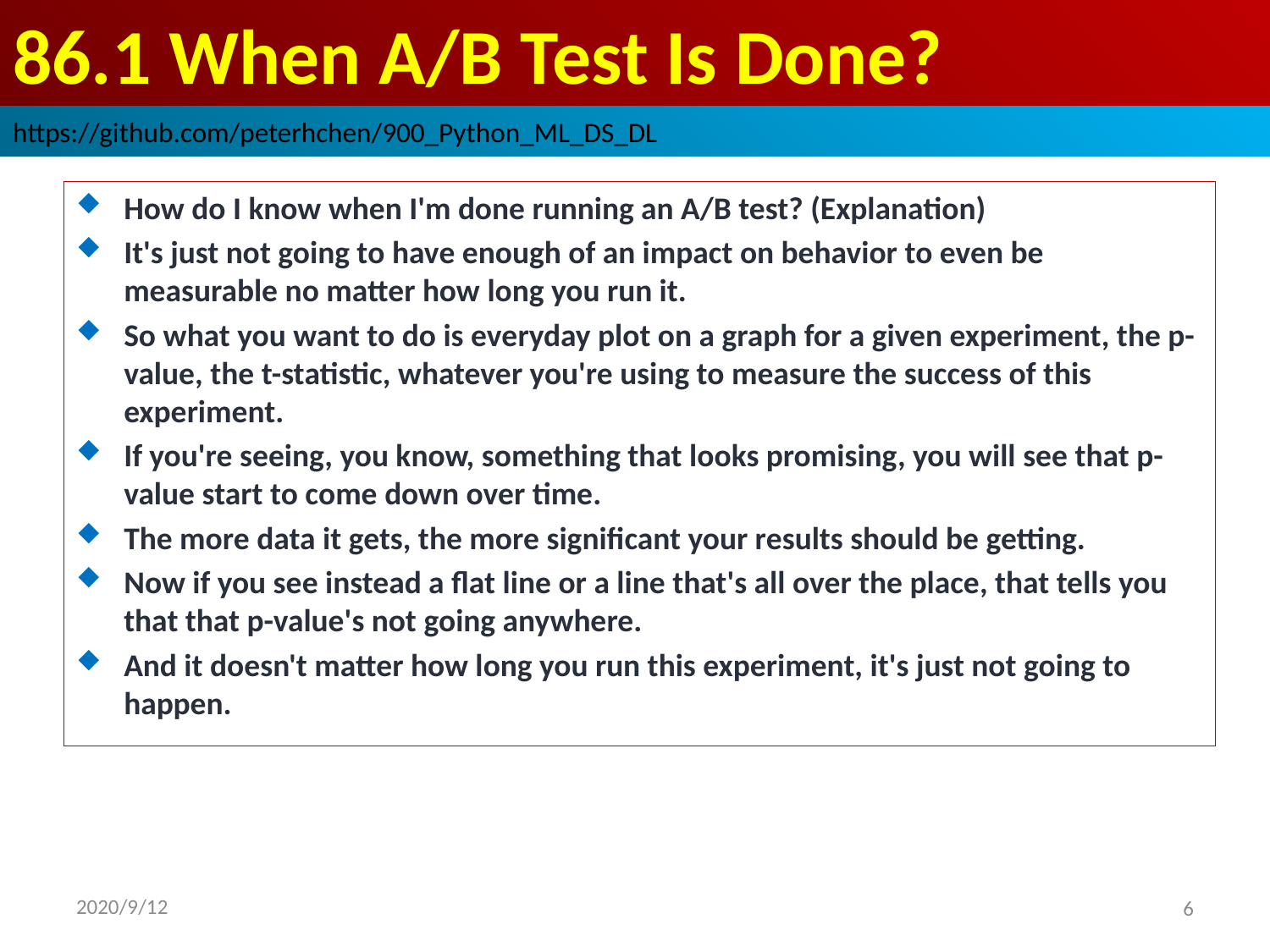

# 86.1 When A/B Test Is Done?
https://github.com/peterhchen/900_Python_ML_DS_DL
How do I know when I'm done running an A/B test? (Explanation)
It's just not going to have enough of an impact on behavior to even be measurable no matter how long you run it.
So what you want to do is everyday plot on a graph for a given experiment, the p-value, the t-statistic, whatever you're using to measure the success of this experiment.
If you're seeing, you know, something that looks promising, you will see that p-value start to come down over time.
The more data it gets, the more significant your results should be getting.
Now if you see instead a flat line or a line that's all over the place, that tells you that that p-value's not going anywhere.
And it doesn't matter how long you run this experiment, it's just not going to happen.
2020/9/12
6